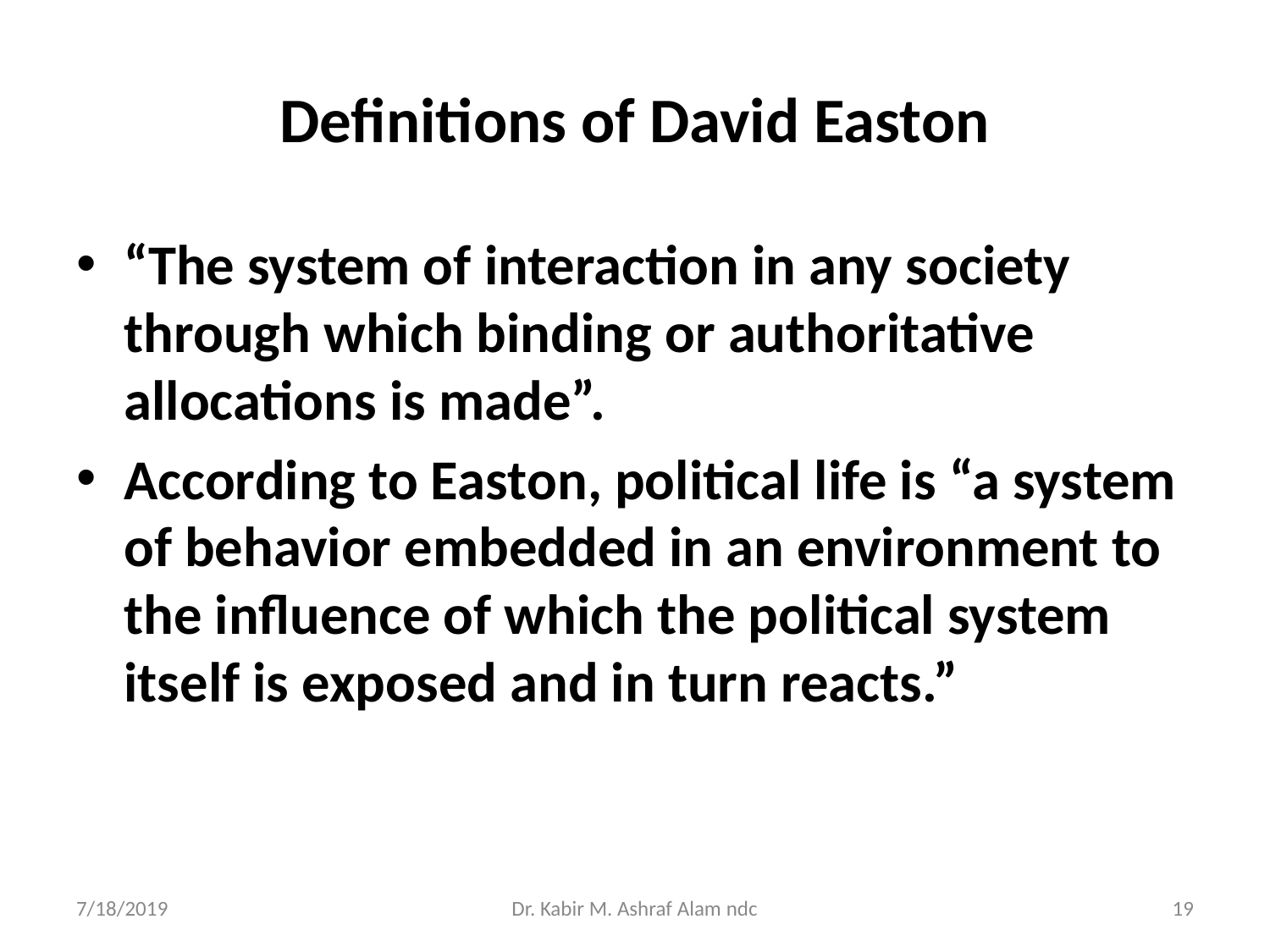

# Definitions of David Easton
“The system of interaction in any society through which binding or authoritative allocations is made”.
According to Easton, political life is “a system of behavior embedded in an environment to the influence of which the political system itself is exposed and in turn reacts.”

7/18/2019
Dr. Kabir M. Ashraf Alam ndc
19